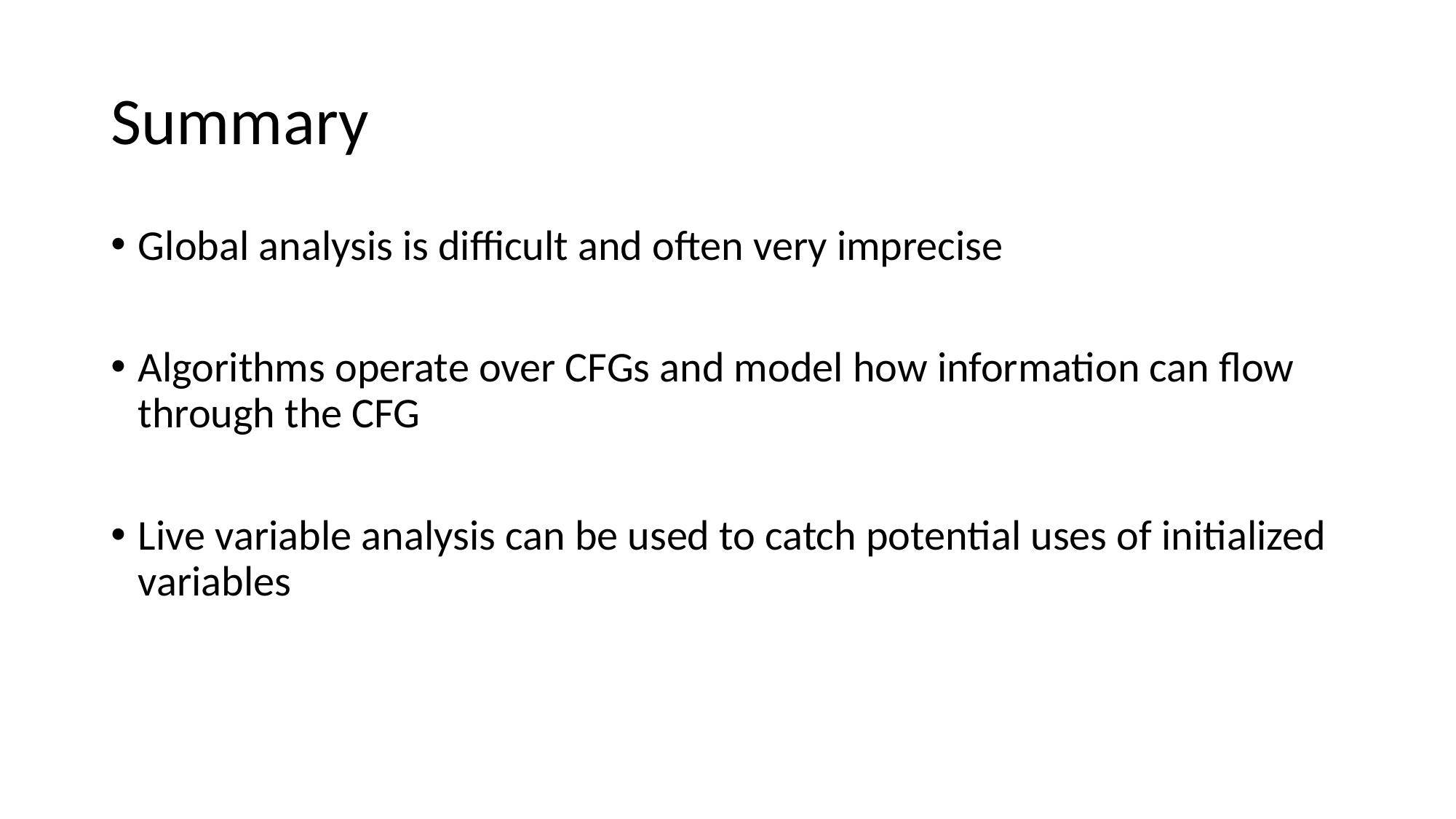

# Summary
Global analysis is difficult and often very imprecise

Algorithms operate over CFGs and model how information can flow through the CFG

Live variable analysis can be used to catch potential uses of initialized variables